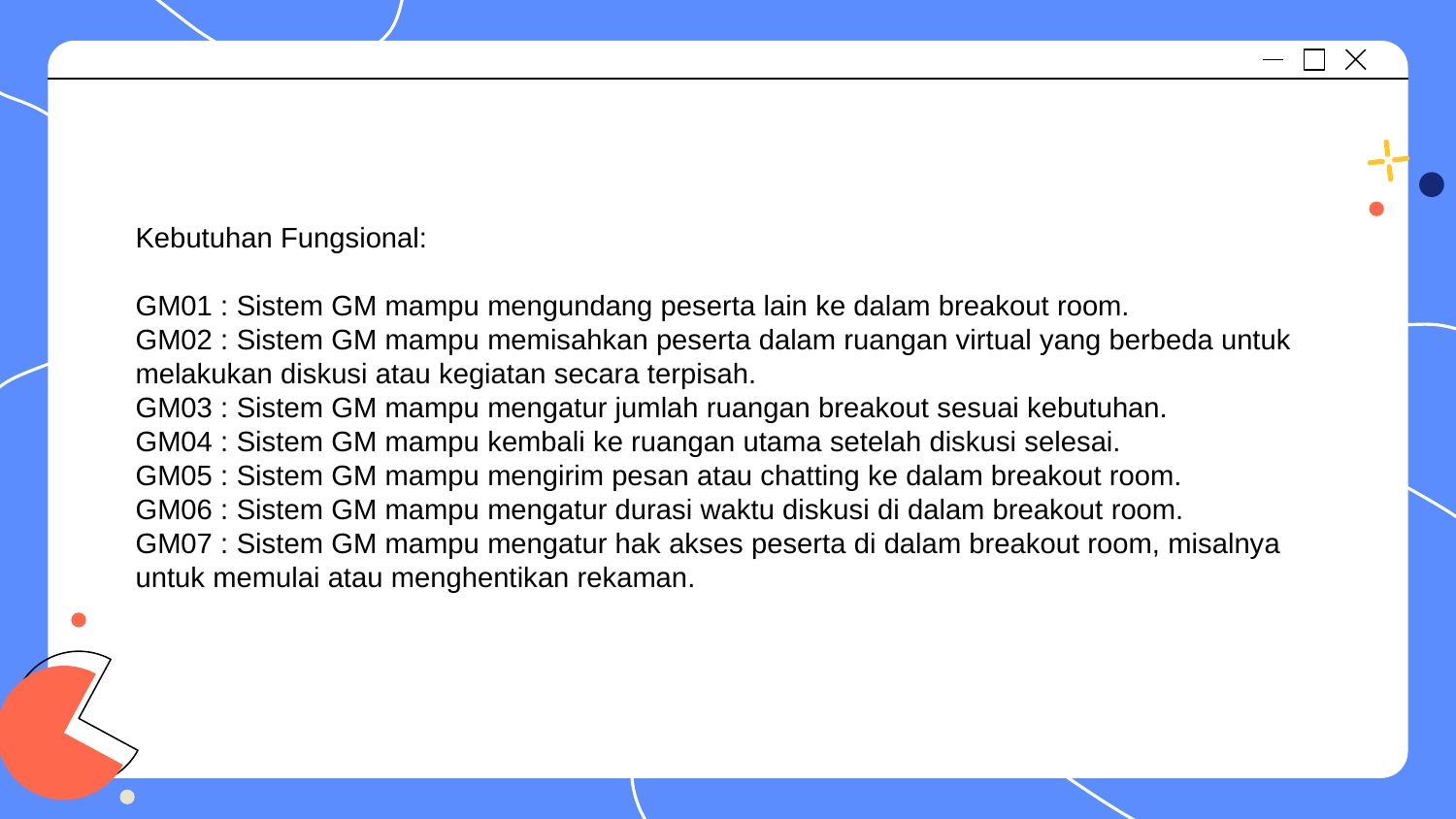

Kebutuhan Fungsional:

GM01 : Sistem GM mampu mengundang peserta lain ke dalam breakout room.
GM02 : Sistem GM mampu memisahkan peserta dalam ruangan virtual yang berbeda untuk melakukan diskusi atau kegiatan secara terpisah.
GM03 : Sistem GM mampu mengatur jumlah ruangan breakout sesuai kebutuhan.
GM04 : Sistem GM mampu kembali ke ruangan utama setelah diskusi selesai.
GM05 : Sistem GM mampu mengirim pesan atau chatting ke dalam breakout room.
GM06 : Sistem GM mampu mengatur durasi waktu diskusi di dalam breakout room.
GM07 : Sistem GM mampu mengatur hak akses peserta di dalam breakout room, misalnya untuk memulai atau menghentikan rekaman.